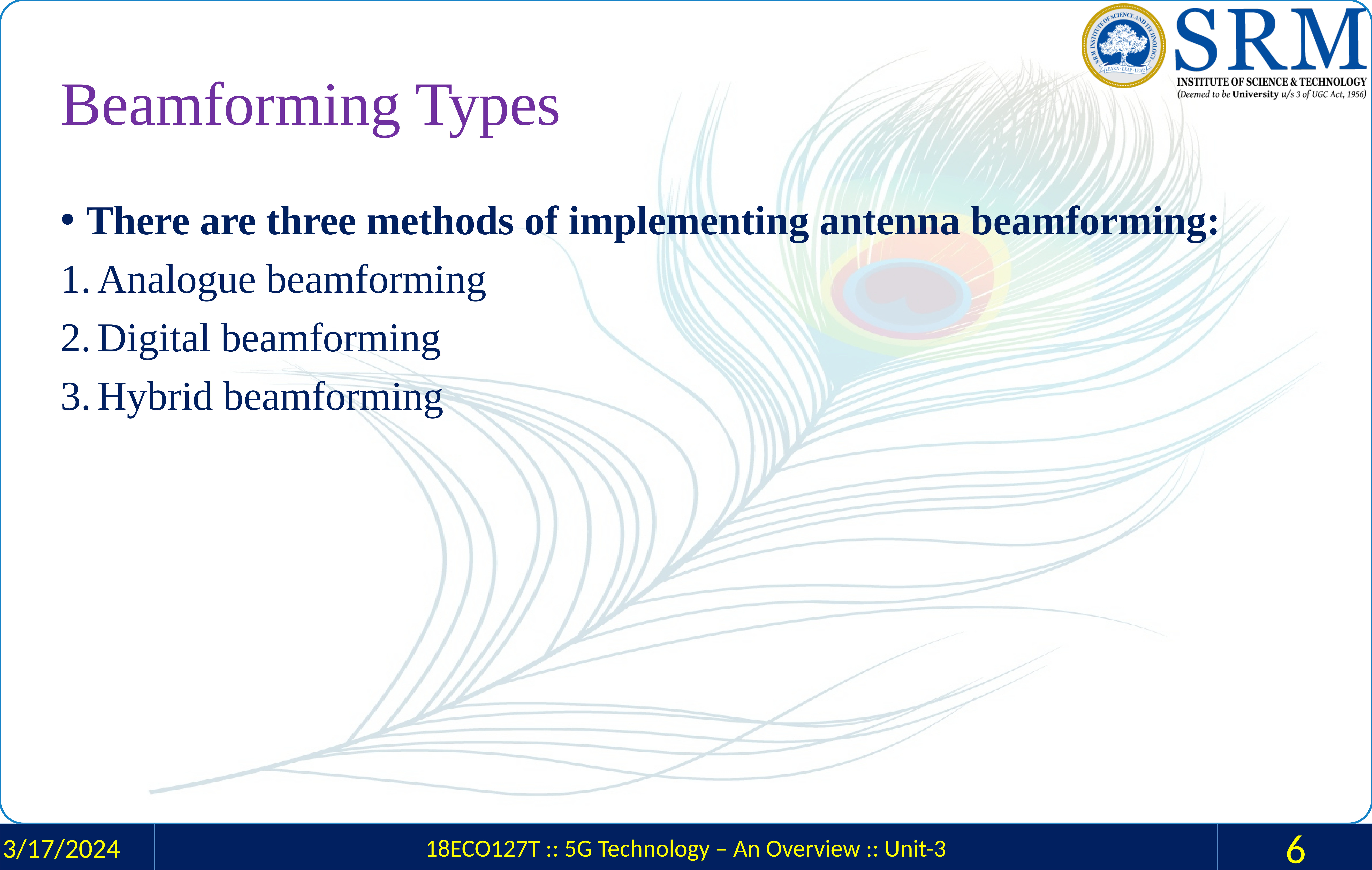

# Beamforming Types
There are three methods of implementing antenna beamforming:
Analogue beamforming
Digital beamforming
Hybrid beamforming

3/17/2024
18ECO127T :: 5G Technology – An Overview :: Unit-3
6